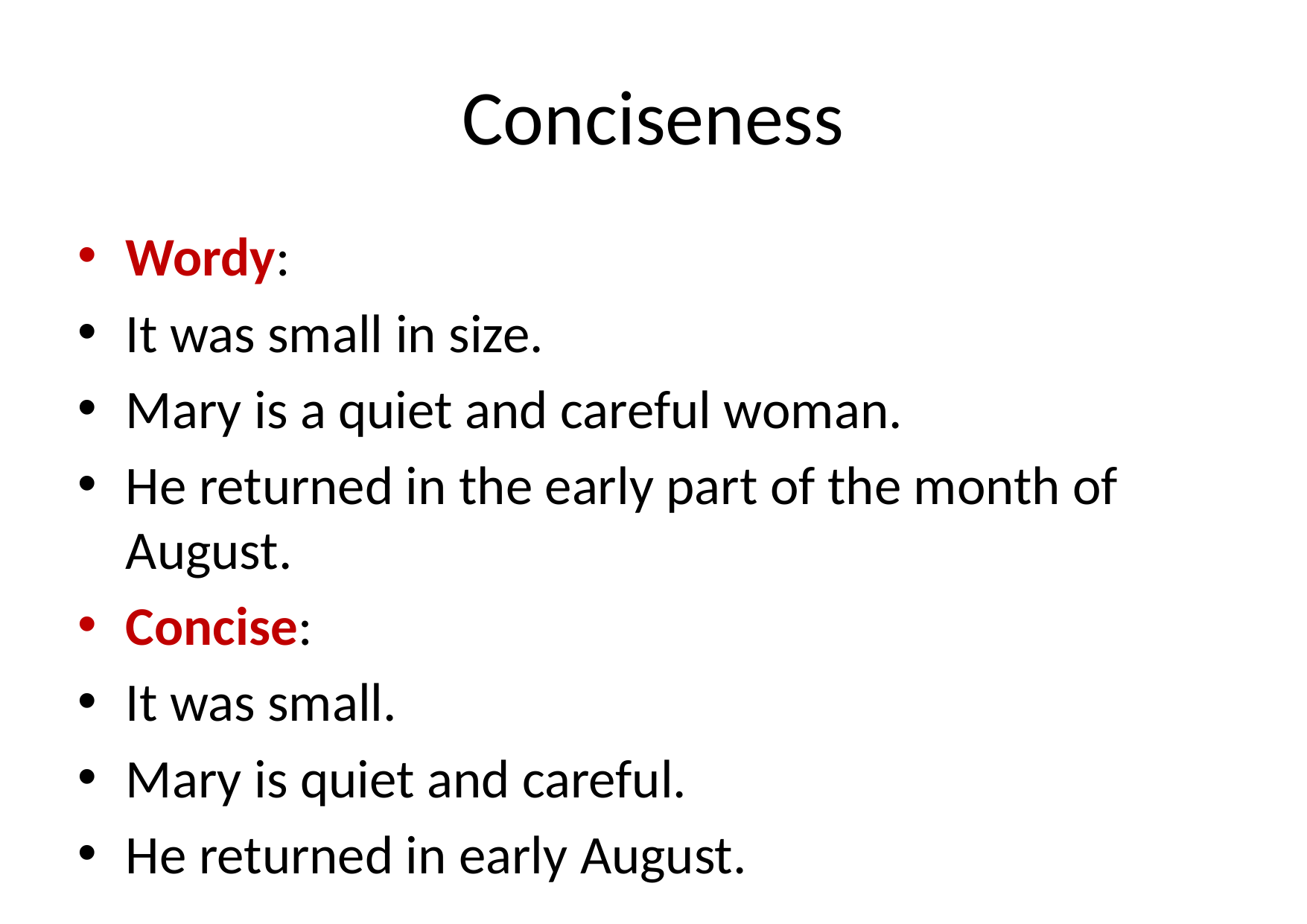

# Conciseness
Wordy:
It was small in size.
Mary is a quiet and careful woman.
He returned in the early part of the month of August.
Concise:
It was small.
Mary is quiet and careful.
He returned in early August.